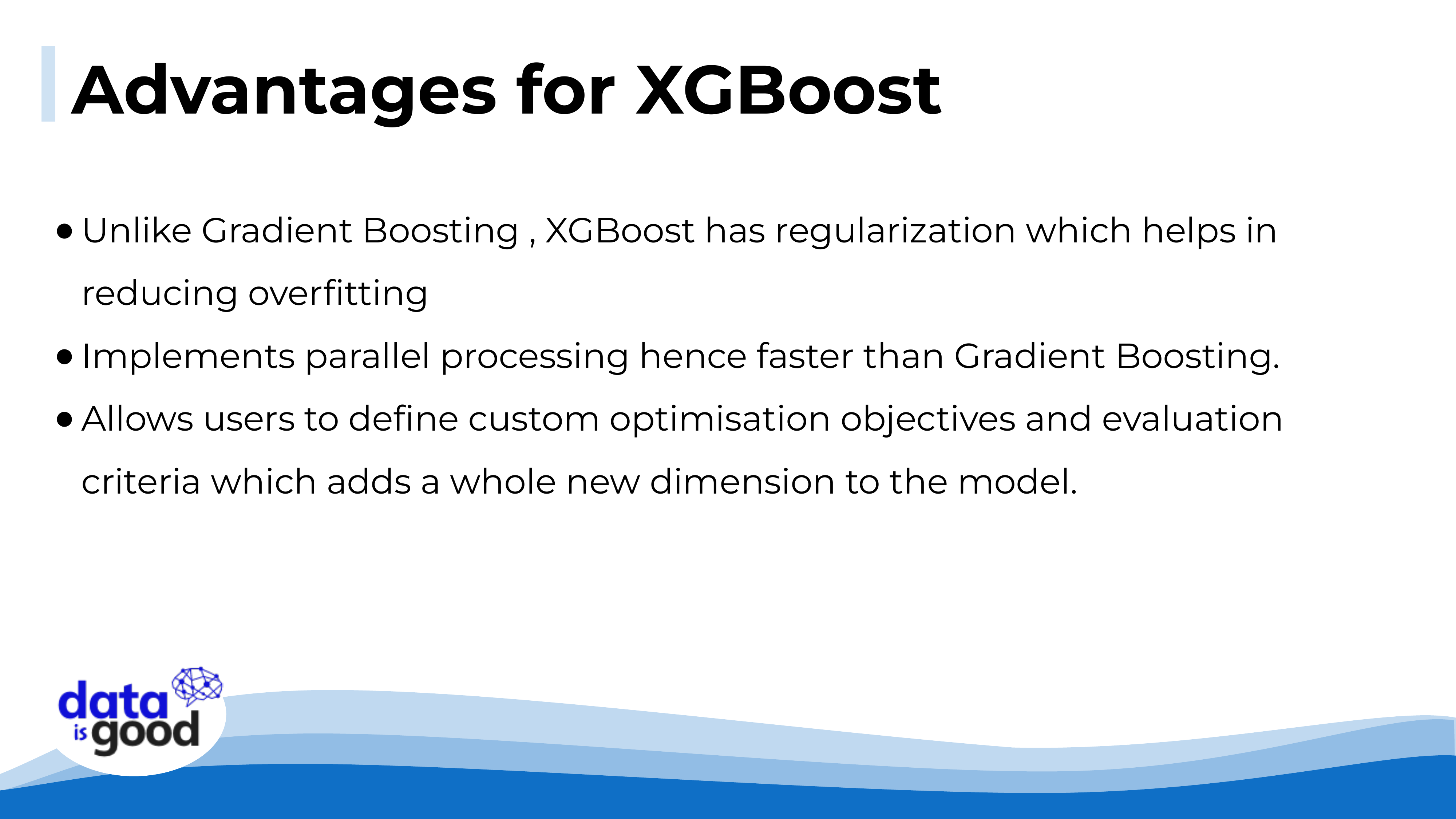

Advantages for XGBoost
Unlike Gradient Boosting , XGBoost has regularization which helps in reducing overfitting
Implements parallel processing hence faster than Gradient Boosting.
Allows users to define custom optimisation objectives and evaluation criteria which adds a whole new dimension to the model.